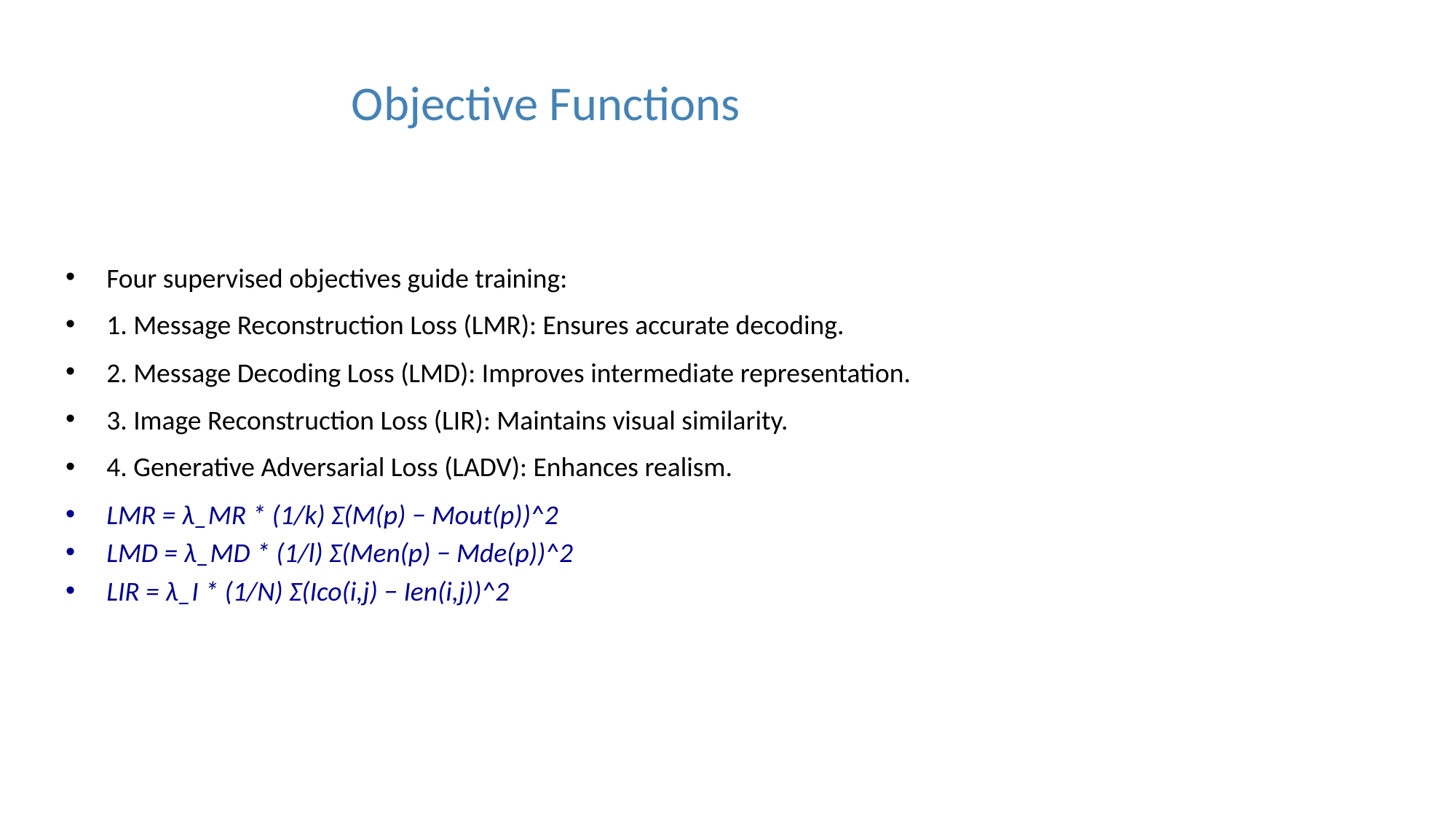

# Objective Functions

Four supervised objectives guide training:
1. Message Reconstruction Loss (LMR): Ensures accurate decoding.
2. Message Decoding Loss (LMD): Improves intermediate representation.
3. Image Reconstruction Loss (LIR): Maintains visual similarity.
4. Generative Adversarial Loss (LADV): Enhances realism.
LMR = λ_MR * (1/k) Σ(M(p) − Mout(p))^2
LMD = λ_MD * (1/l) Σ(Men(p) − Mde(p))^2
LIR = λ_I * (1/N) Σ(Ico(i,j) − Ien(i,j))^2